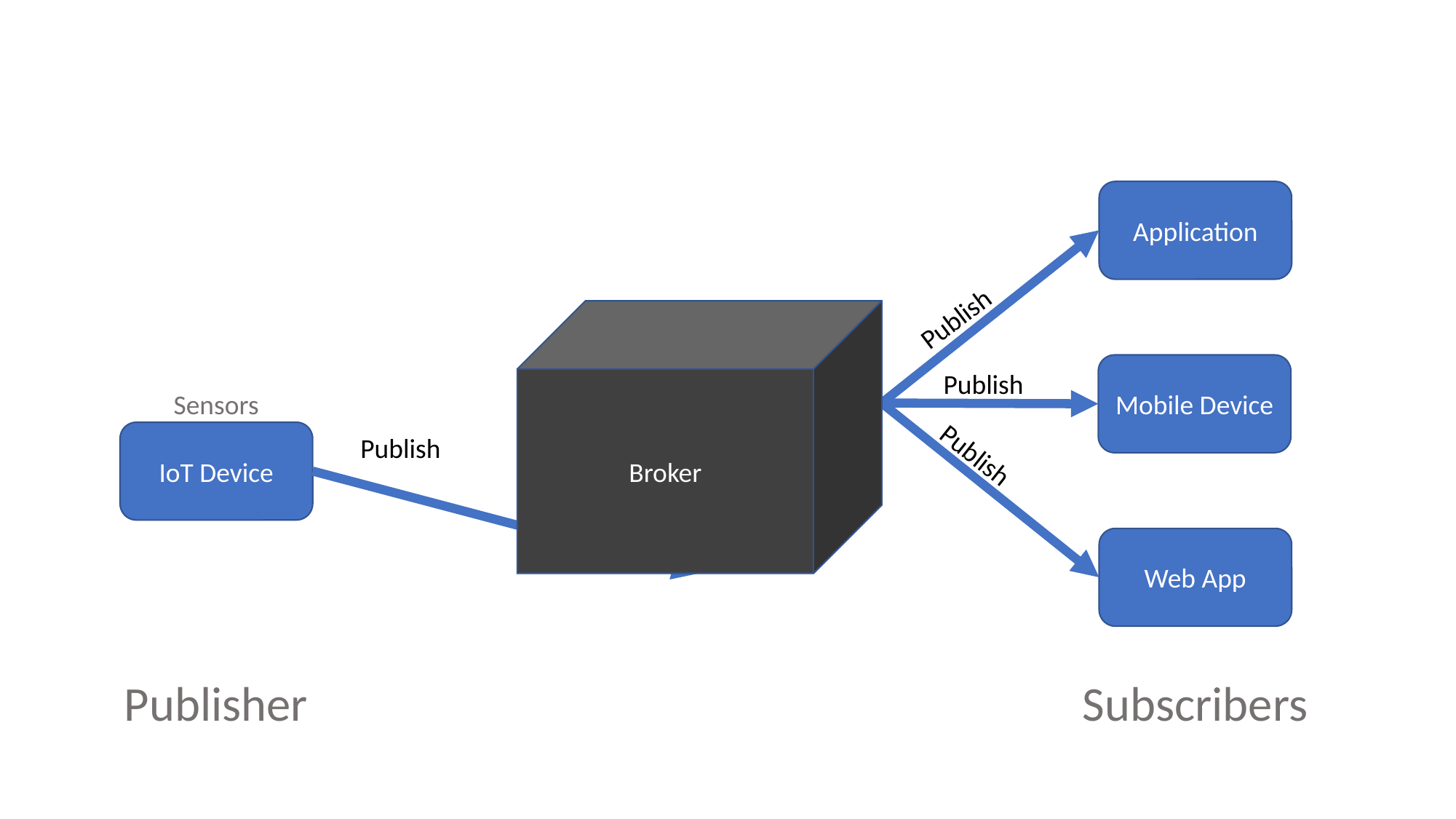

Application
Publish
Broker
Mobile Device
Publish
Sensors
IoT Device
Publish
Publish
Web App
Publisher
Subscribers